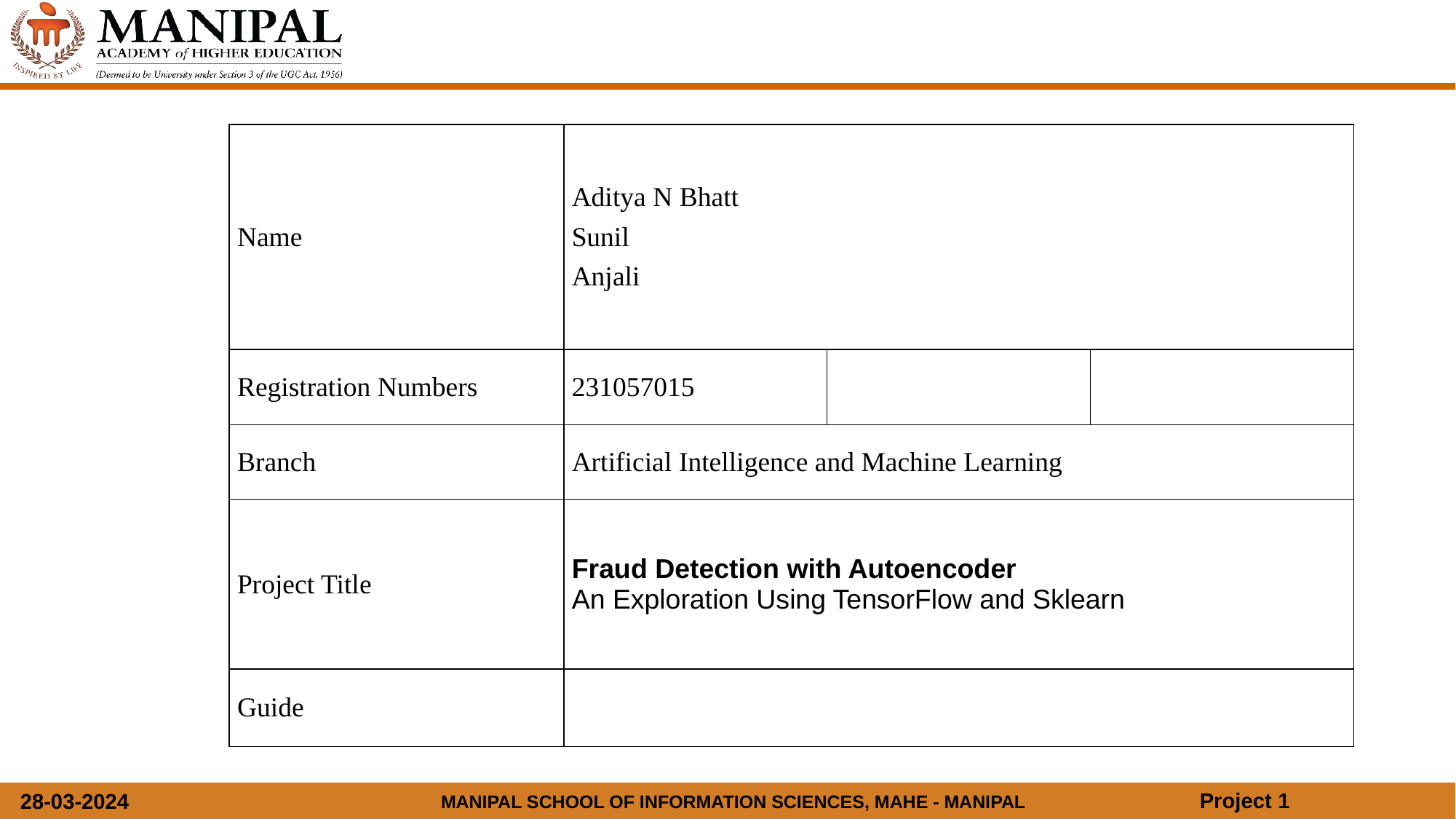

| Name | Aditya N Bhatt Sunil Anjali |  |  |
| --- | --- | --- | --- |
| Registration Numbers | 231057015 |  |  |
| Branch | Artificial Intelligence and Machine Learning |  |  |
| Project Title | Fraud Detection with Autoencoder An Exploration Using TensorFlow and Sklearn |  |  |
| Guide |  |  |  |